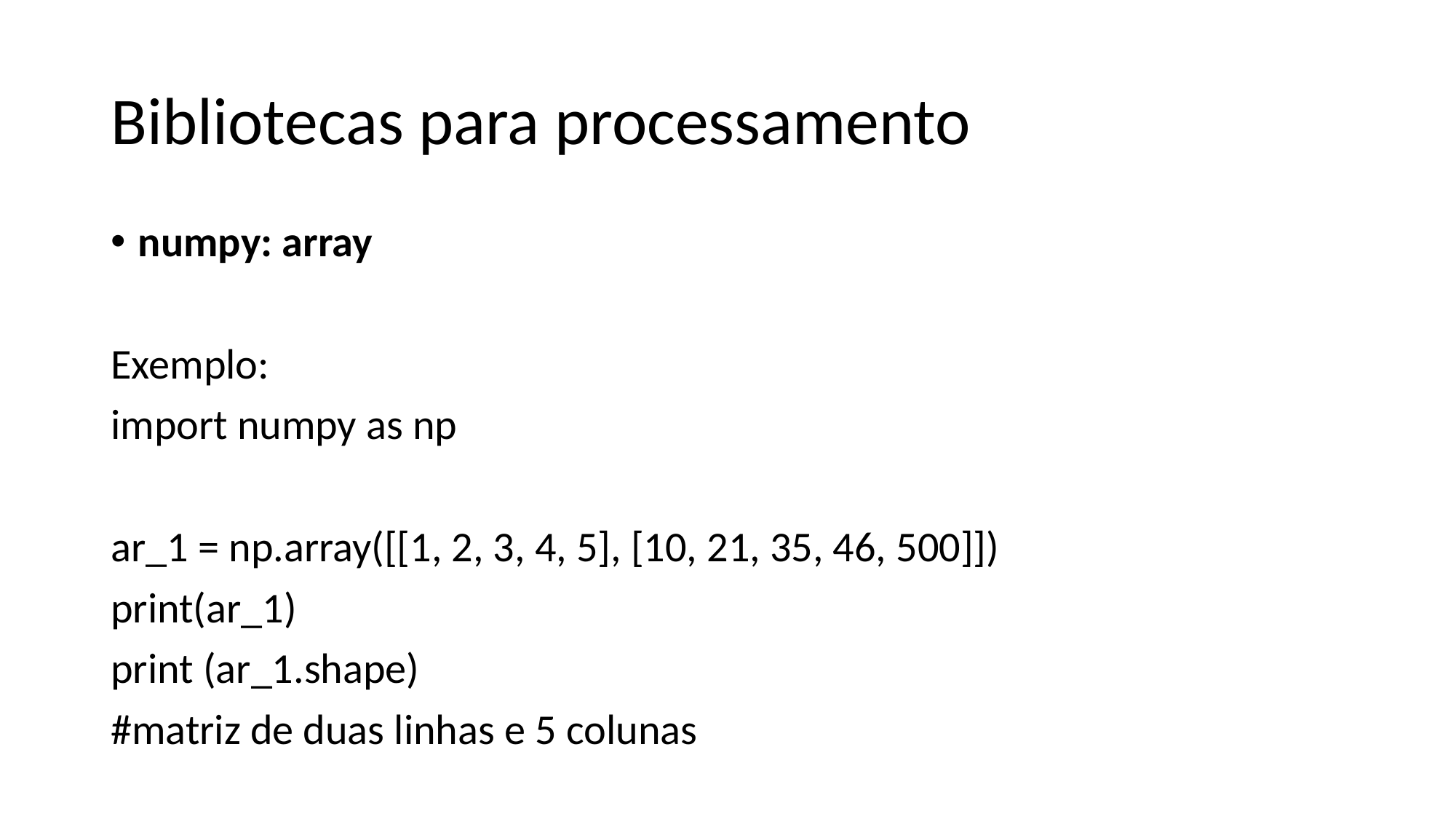

# Bibliotecas para processamento
numpy: array

Exemplo:
import numpy as np

ar_1 = np.array([[1, 2, 3, 4, 5], [10, 21, 35, 46, 500]])
print(ar_1)
print (ar_1.shape)
#matriz de duas linhas e 5 colunas